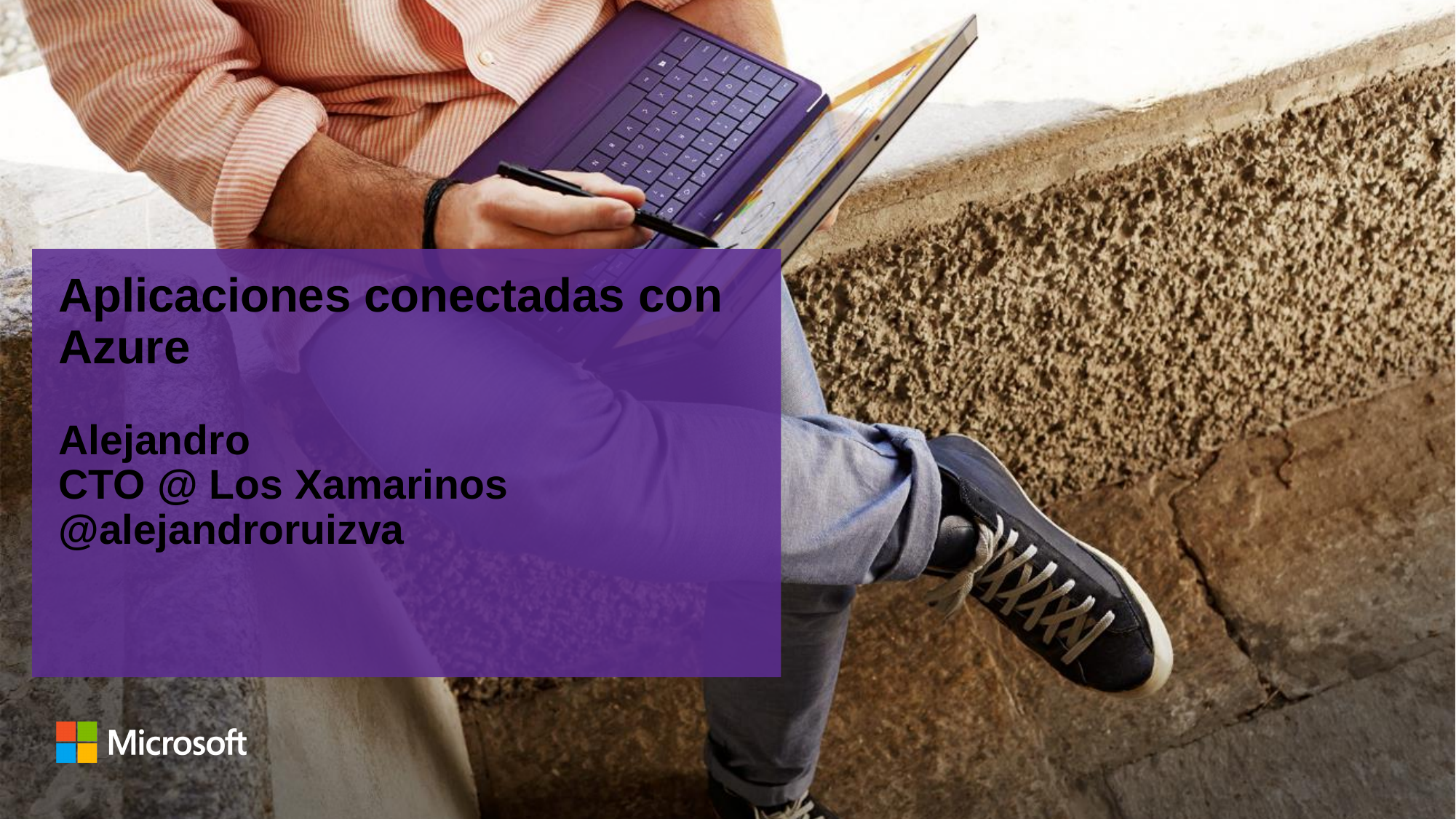

Aplicaciones conectadas con Azure

Alejandro
CTO @ Los Xamarinos
@alejandroruizva